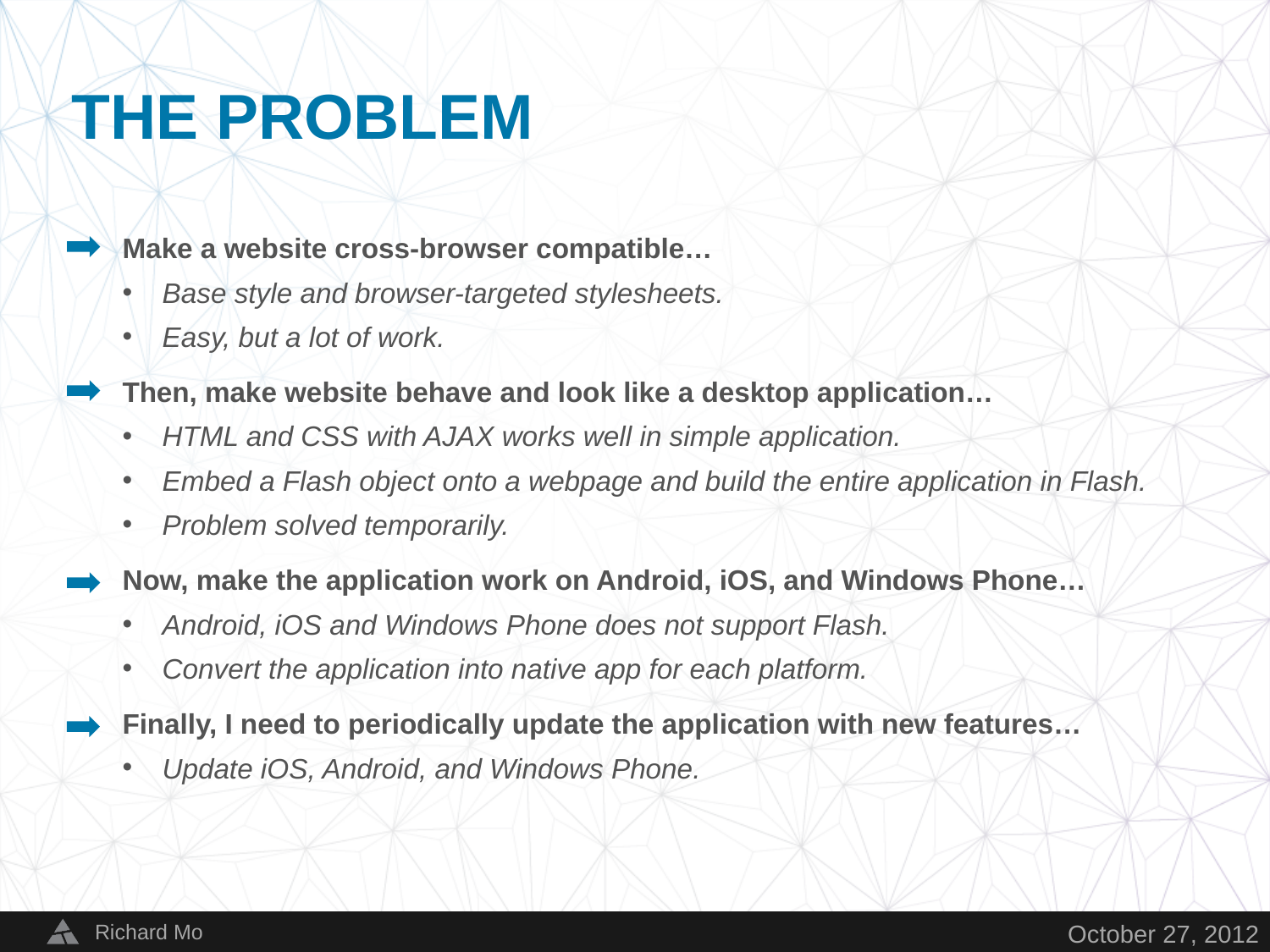

THE PROBLEM
Make a website cross-browser compatible…
Base style and browser-targeted stylesheets.
Easy, but a lot of work.
Then, make website behave and look like a desktop application…
HTML and CSS with AJAX works well in simple application.
Embed a Flash object onto a webpage and build the entire application in Flash.
Problem solved temporarily.
Now, make the application work on Android, iOS, and Windows Phone…
Android, iOS and Windows Phone does not support Flash.
Convert the application into native app for each platform.
Finally, I need to periodically update the application with new features…
Update iOS, Android, and Windows Phone.